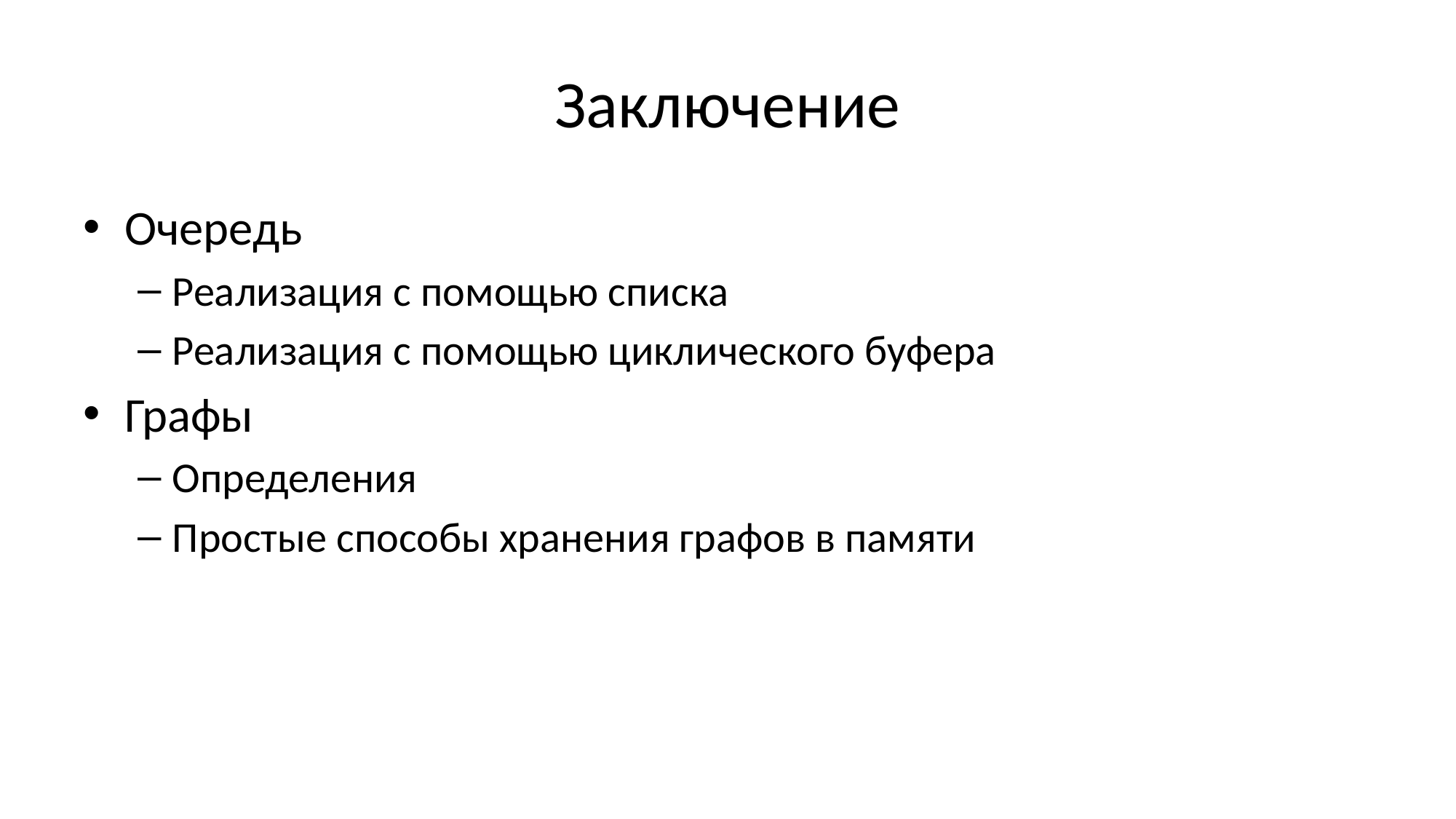

# Заключение
Очередь
Реализация с помощью списка
Реализация с помощью циклического буфера
Графы
Определения
Простые способы хранения графов в памяти